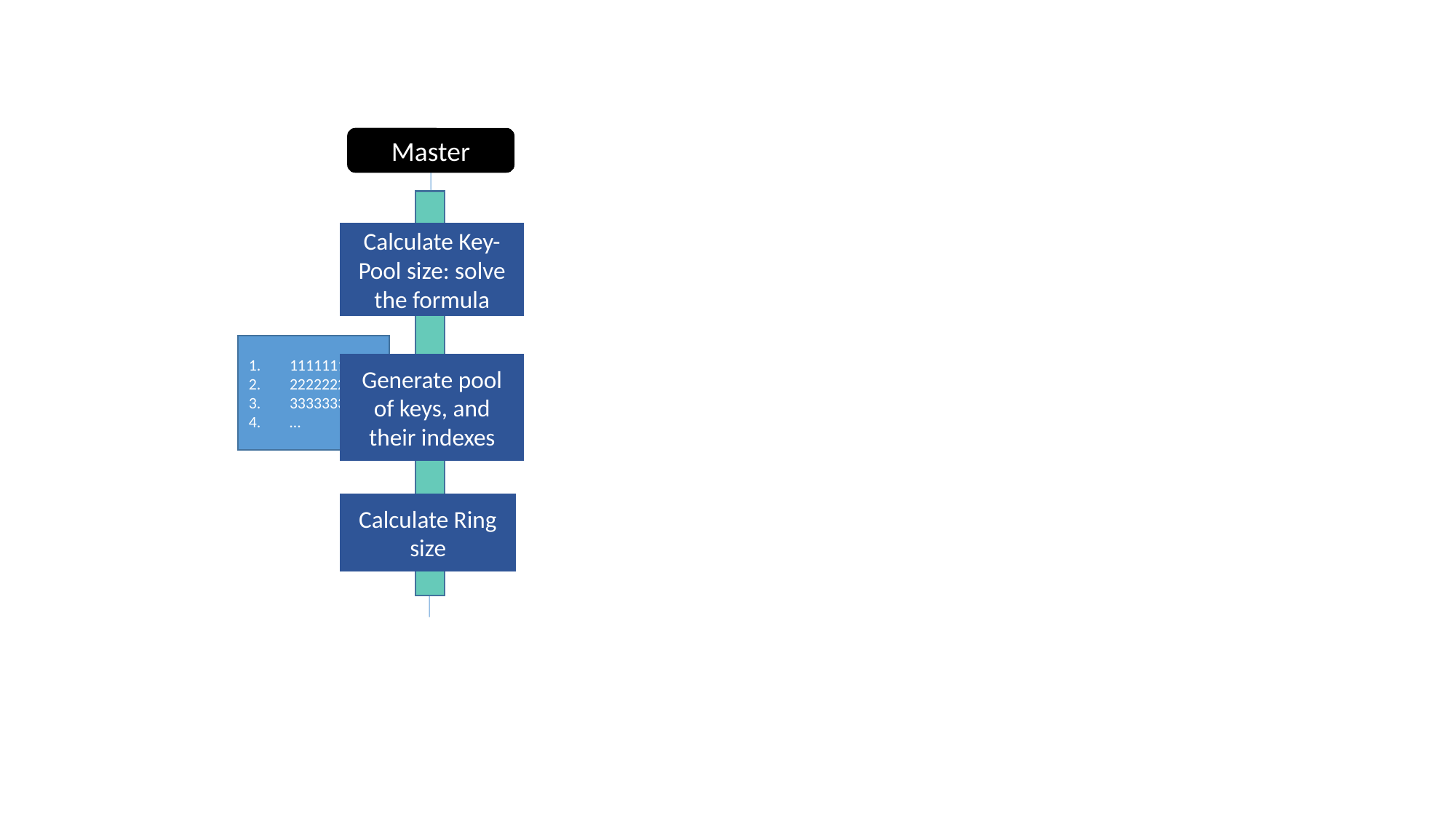

Master

Calculate Key- Pool size: solve the formula
1111111111
2222222222
3333333333
…
Generate pool of keys, and their indexes
Calculate Ring size